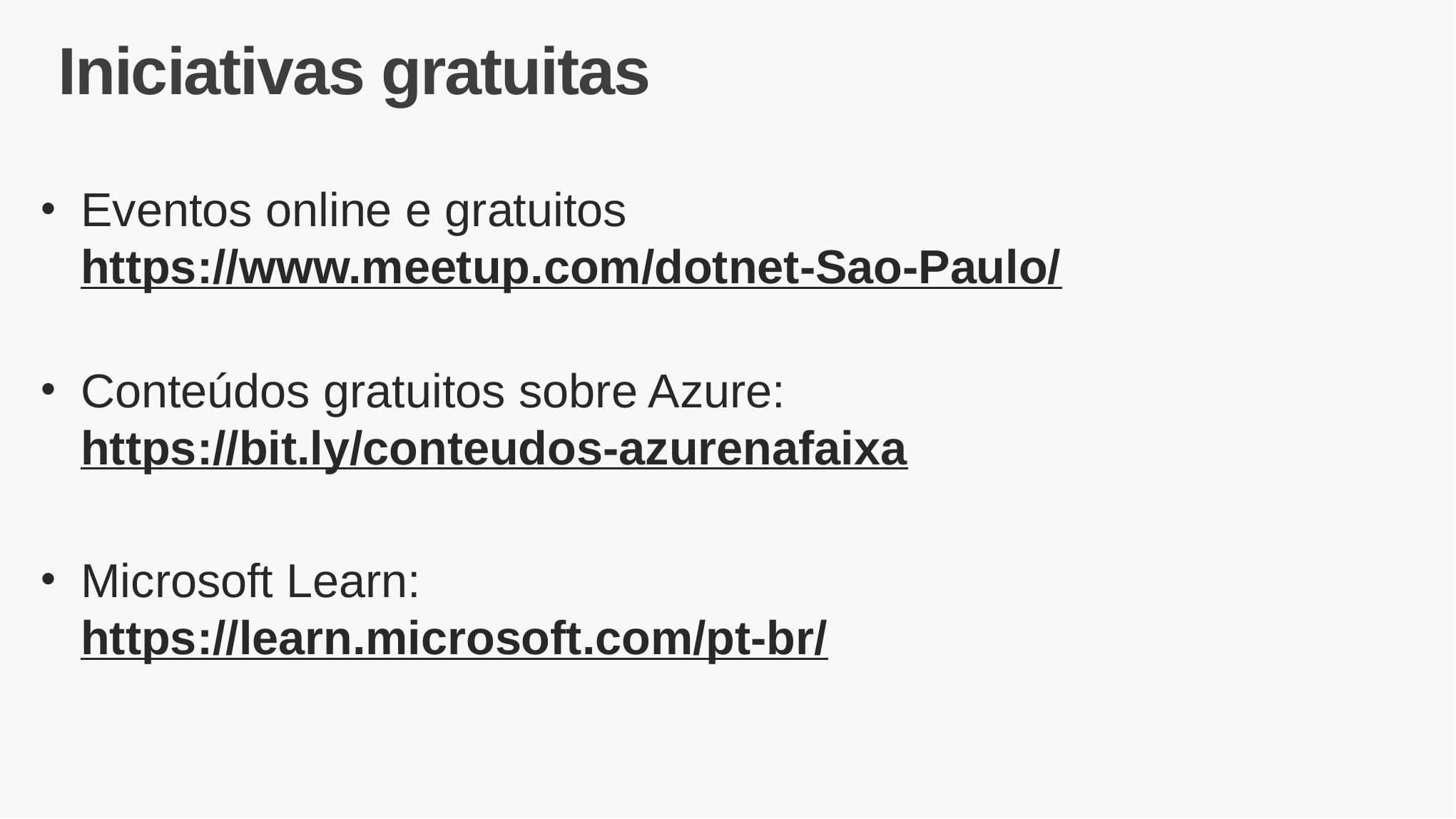

# Iniciativas gratuitas
Eventos online e gratuitos
https://www.meetup.com/dotnet-Sao-Paulo/
Conteúdos gratuitos sobre Azure:
https://bit.ly/conteudos-azurenafaixa

Microsoft Learn:
https://learn.microsoft.com/pt-br/